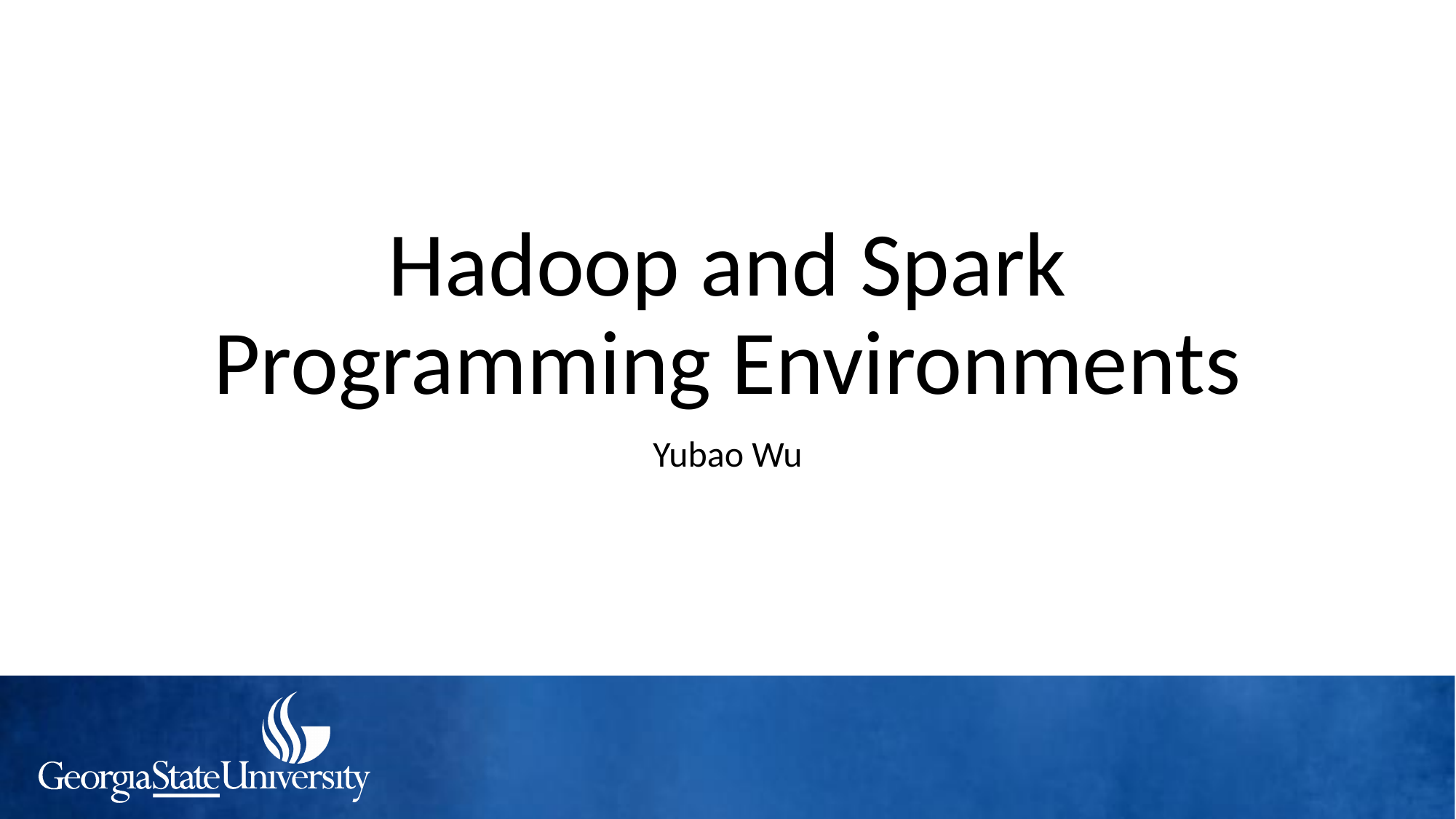

# Hadoop and Spark Programming Environments
Yubao Wu